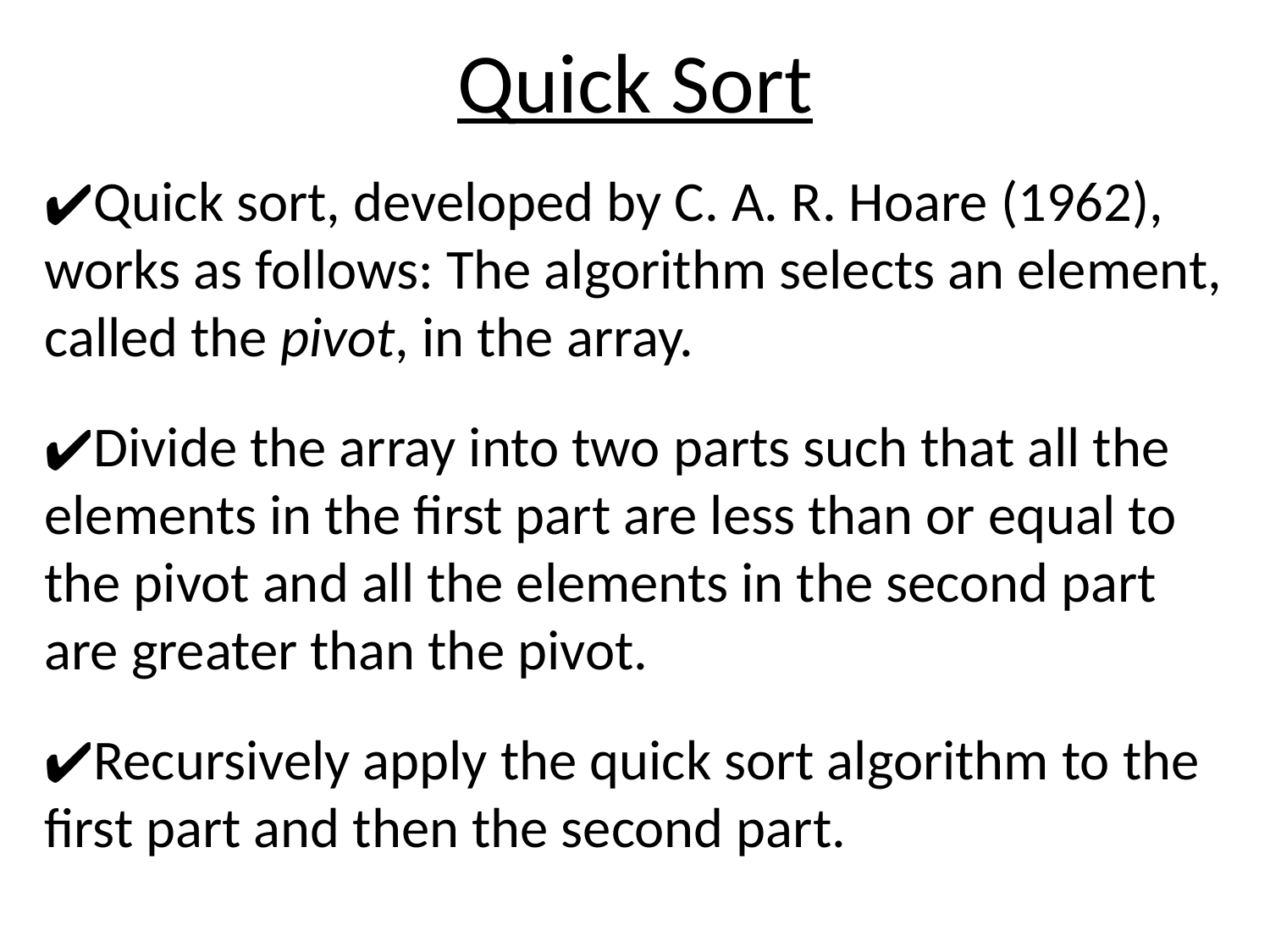

# Quick Sort
Quick sort, developed by C. A. R. Hoare (1962), works as follows: The algorithm selects an element, called the pivot, in the array.

Divide the array into two parts such that all the elements in the first part are less than or equal to the pivot and all the elements in the second part are greater than the pivot.

Recursively apply the quick sort algorithm to the first part and then the second part.